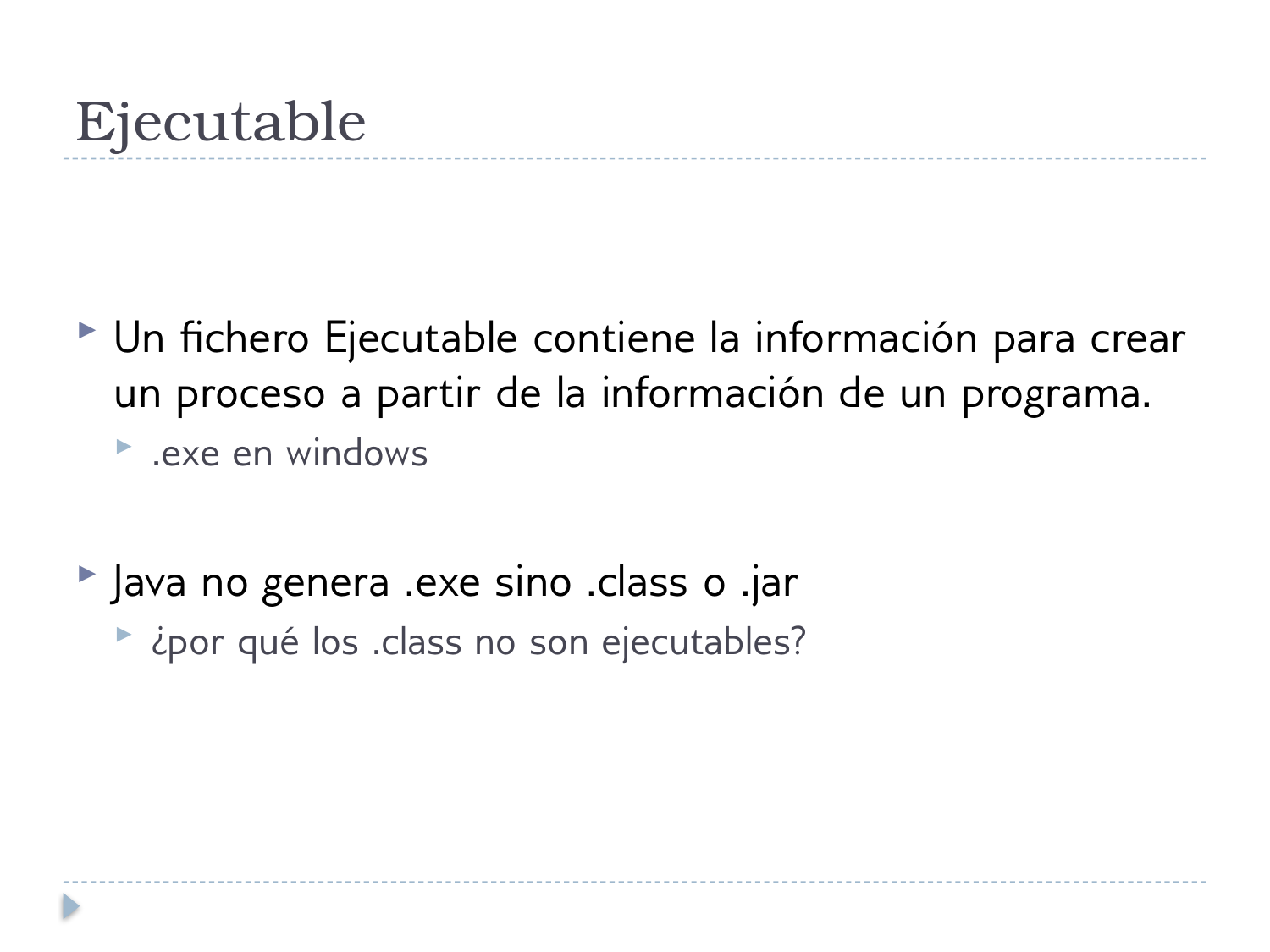

# Ejecutable

Un fichero Ejecutable contiene la información para crear un proceso a partir de la información de un programa.
.exe en windows

Java no genera .exe sino .class o .jar
¿por qué los .class no son ejecutables?